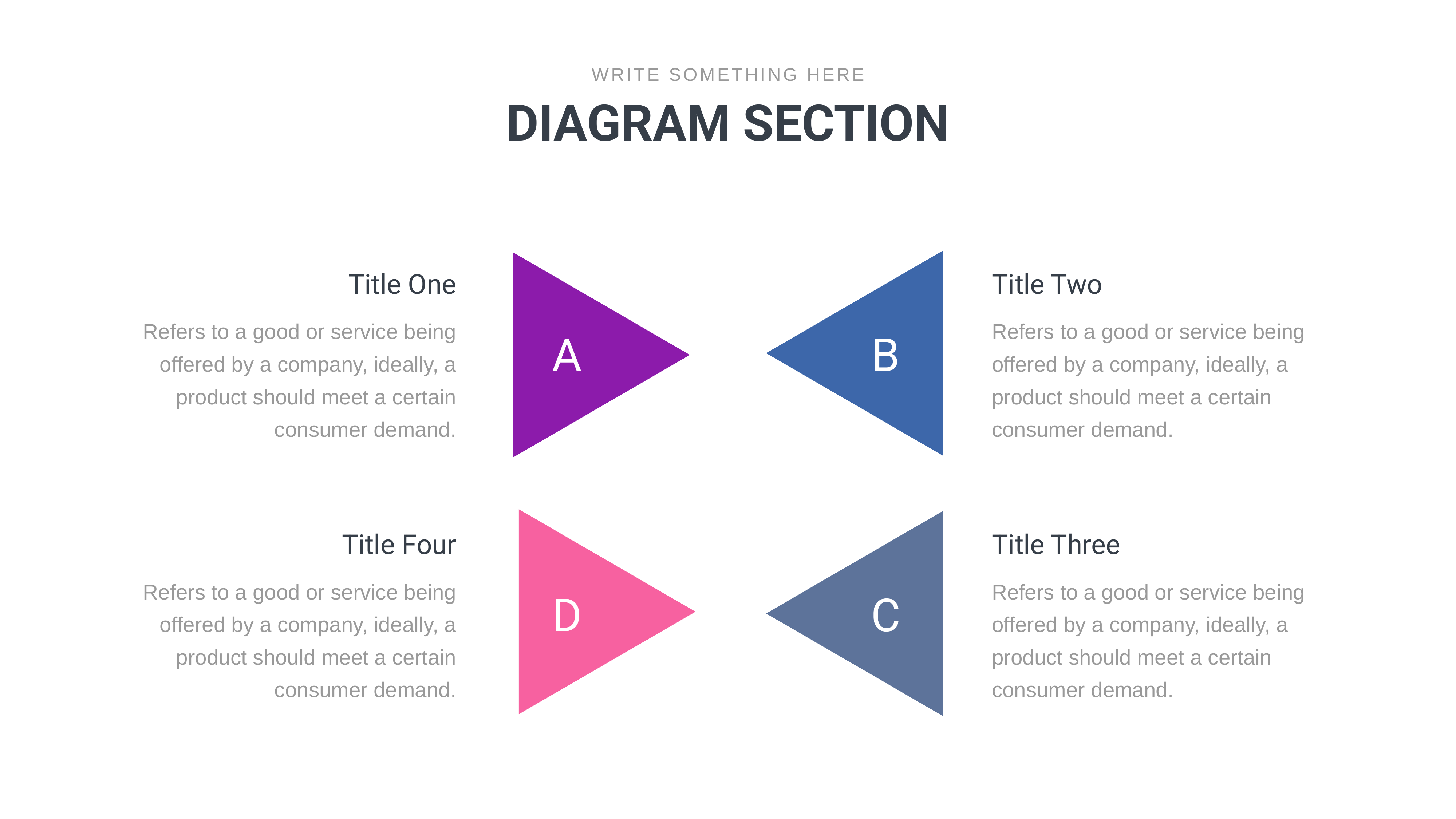

WRITE SOMETHING HERE
DIAGRAM SECTION

Title One
Title Two
Refers to a good or service being offered by a company, ideally, a product should meet a certain consumer demand.
Refers to a good or service being offered by a company, ideally, a product should meet a certain consumer demand.
A
B
Title Four
Title Three
Refers to a good or service being offered by a company, ideally, a product should meet a certain consumer demand.
Refers to a good or service being offered by a company, ideally, a product should meet a certain consumer demand.
D
C